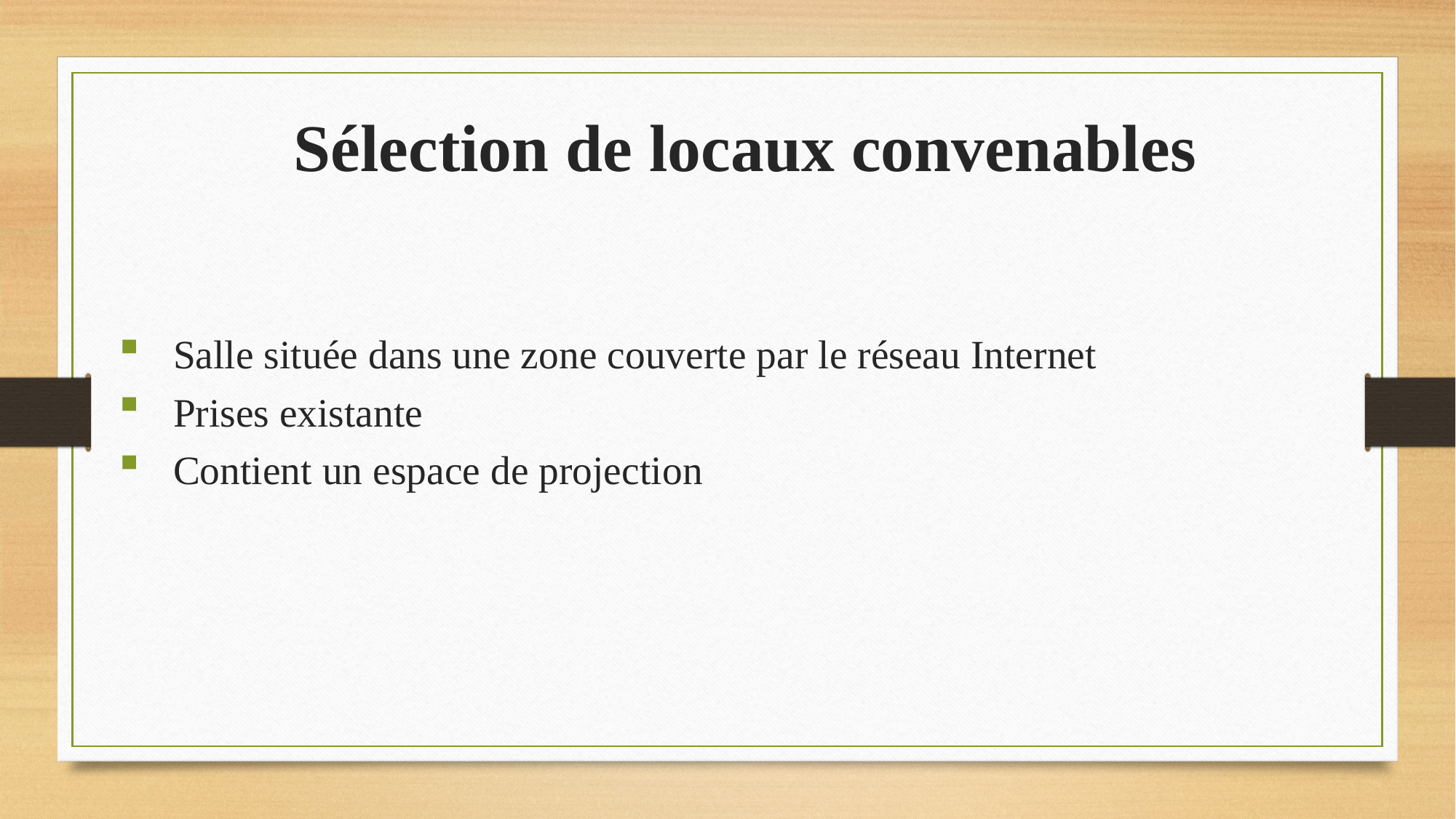

# Sélection de locaux convenables
Salle située dans une zone couverte par le réseau Internet
Prises existante
Contient un espace de projection